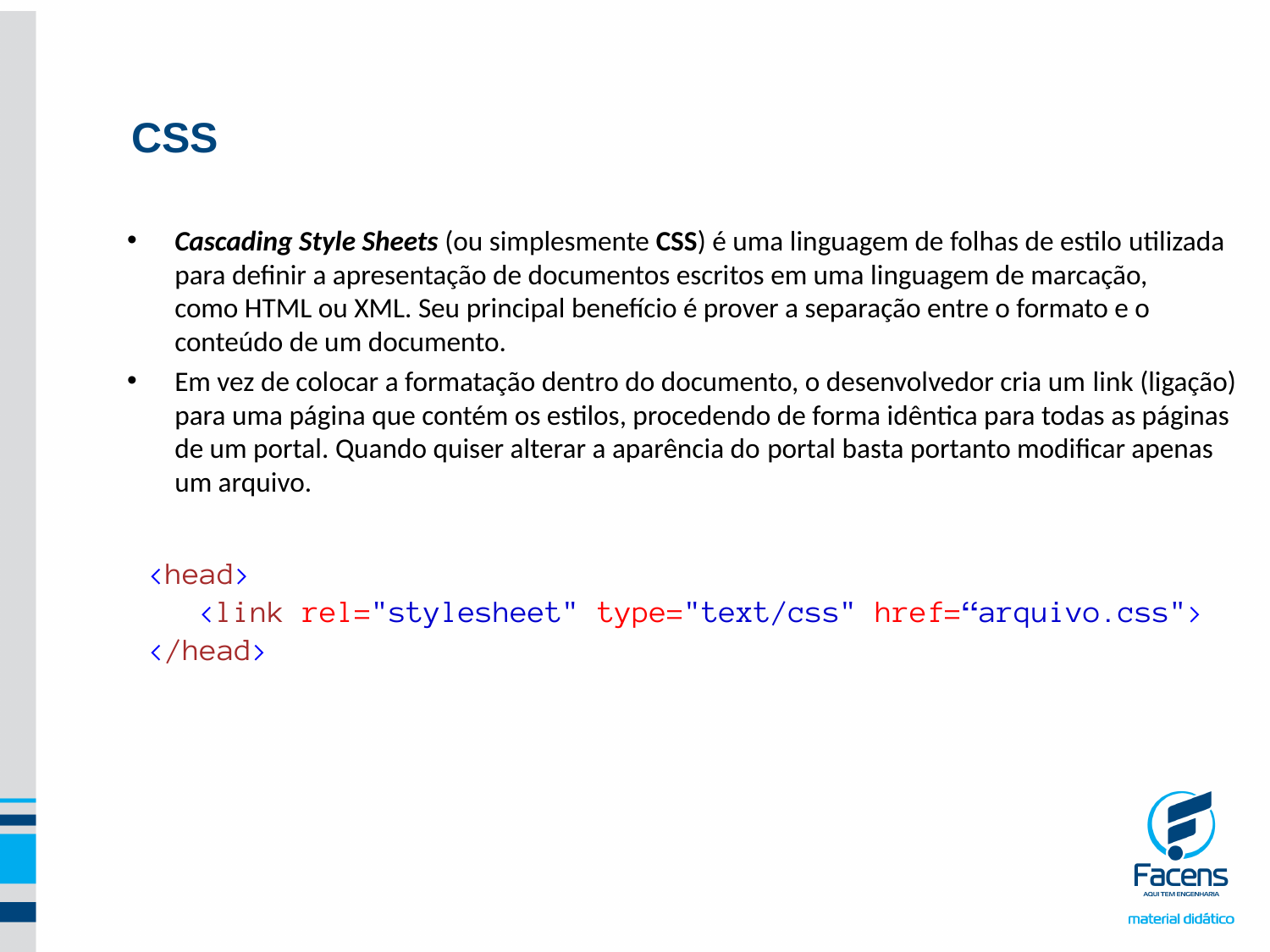

CSS

Cascading Style Sheets (ou simplesmente CSS) é uma linguagem de folhas de estilo utilizada para definir a apresentação de documentos escritos em uma linguagem de marcação, como HTML ou XML. Seu principal benefício é prover a separação entre o formato e o conteúdo de um documento.
Em vez de colocar a formatação dentro do documento, o desenvolvedor cria um link (ligação) para uma página que contém os estilos, procedendo de forma idêntica para todas as páginas de um portal. Quando quiser alterar a aparência do portal basta portanto modificar apenas um arquivo.

<head>
       <link rel="stylesheet" type="text/css" href=“arquivo.css">
</head>